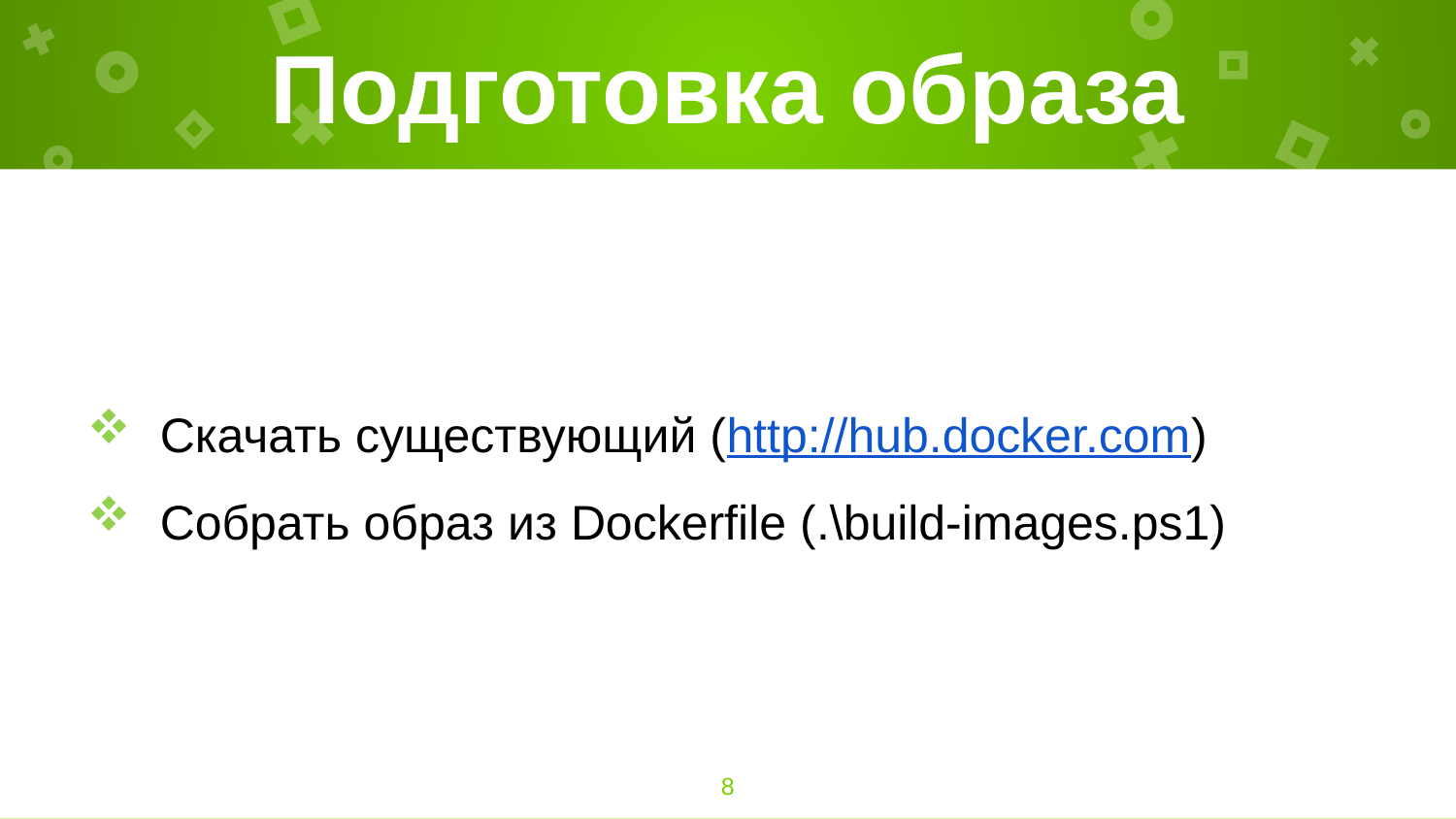

# Подготовка образа

Скачать существующий (http://hub.docker.com)
Собрать образ из Dockerfile (.\build-images.ps1)

8